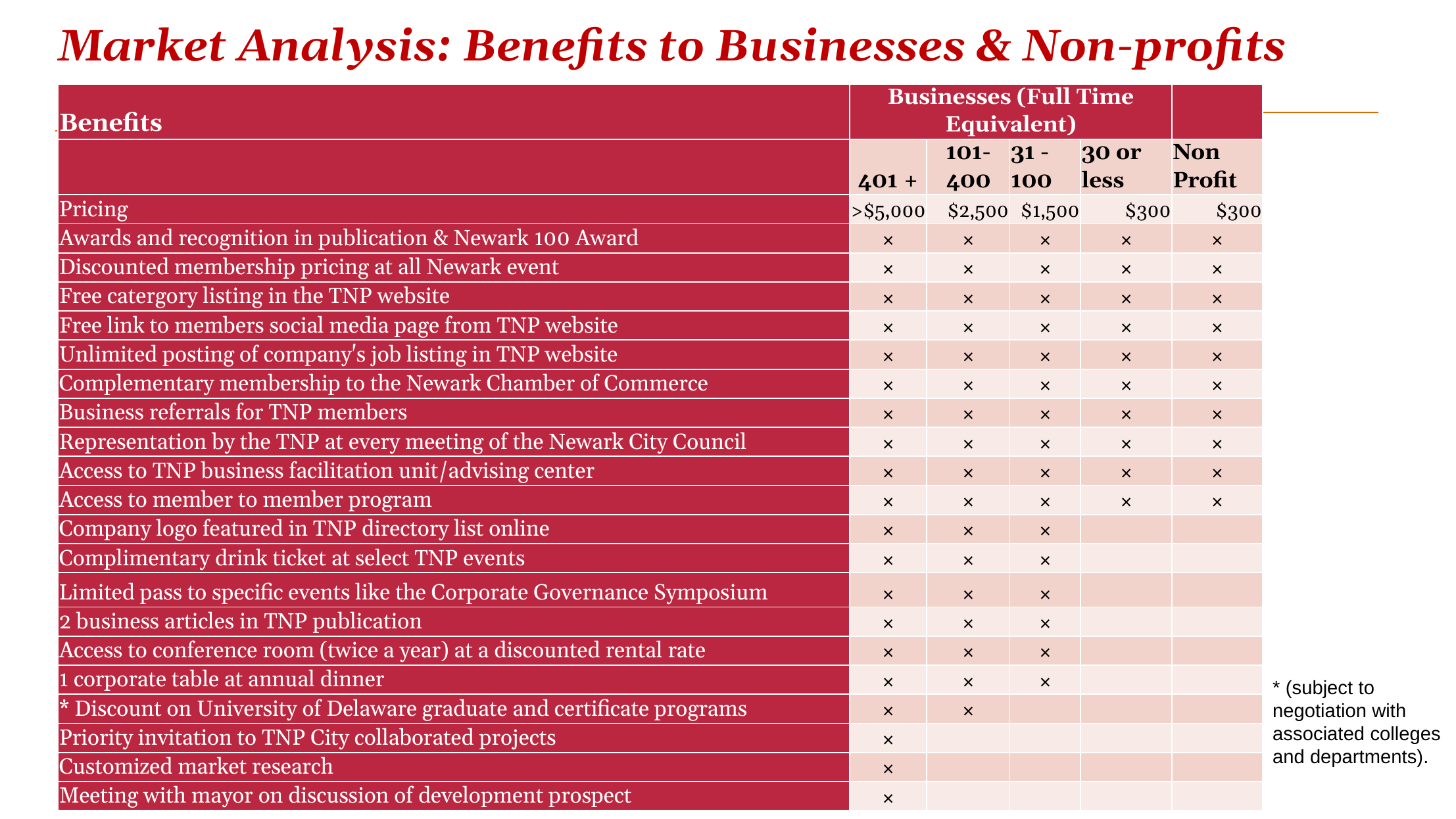

Market Analysis: Benefits to Businesses & Non-profits
| Benefits | Businesses (Full Time Equivalent) |  |  |  |  |
| --- | --- | --- | --- | --- | --- |
|  | 401 + | 101- 400 | 31 - 100 | 30 or less | Non Profit |
| Pricing | >$5,000 | $2,500 | $1,500 | $300 | $300 |
| Awards and recognition in publication & Newark 100 Award | × | × | × | × | × |
| Discounted membership pricing at all Newark event | × | × | × | × | × |
| Free catergory listing in the TNP website | × | × | × | × | × |
| Free link to members social media page from TNP website | × | × | × | × | × |
| Unlimited posting of company's job listing in TNP website | × | × | × | × | × |
| Complementary membership to the Newark Chamber of Commerce | × | × | × | × | × |
| Business referrals for TNP members | × | × | × | × | × |
| Representation by the TNP at every meeting of the Newark City Council | × | × | × | × | × |
| Access to TNP business facilitation unit/advising center | × | × | × | × | × |
| Access to member to member program | × | × | × | × | × |
| Company logo featured in TNP directory list online | × | × | × |  |  |
| Complimentary drink ticket at select TNP events | × | × | × |  |  |
| Limited pass to specific events like the Corporate Governance Symposium | × | × | × |  |  |
| 2 business articles in TNP publication | × | × | × |  |  |
| Access to conference room (twice a year) at a discounted rental rate | × | × | × |  |  |
| 1 corporate table at annual dinner | × | × | × |  |  |
| \* Discount on University of Delaware graduate and certificate programs | × | × |  |  |  |
| Priority invitation to TNP City collaborated projects | × |  |  |  |  |
| Customized market research | × |  |  |  |  |
| Meeting with mayor on discussion of development prospect | × |  |  |  |  |
* (subject to negotiation with associated colleges and departments).